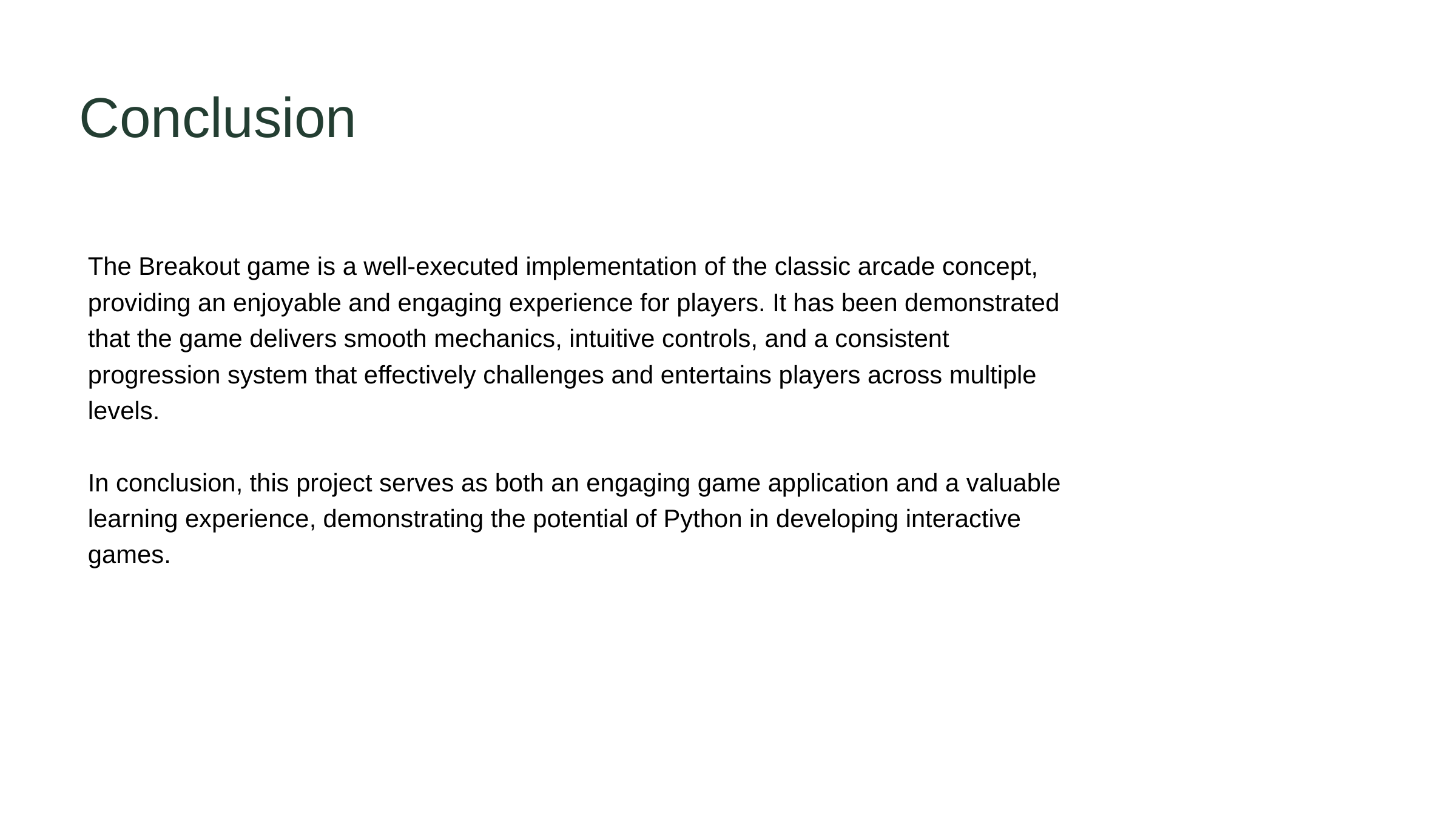

Conclusion
The Breakout game is a well-executed implementation of the classic arcade concept, providing an enjoyable and engaging experience for players. It has been demonstrated that the game delivers smooth mechanics, intuitive controls, and a consistent progression system that effectively challenges and entertains players across multiple levels.

In conclusion, this project serves as both an engaging game application and a valuable learning experience, demonstrating the potential of Python in developing interactive games.